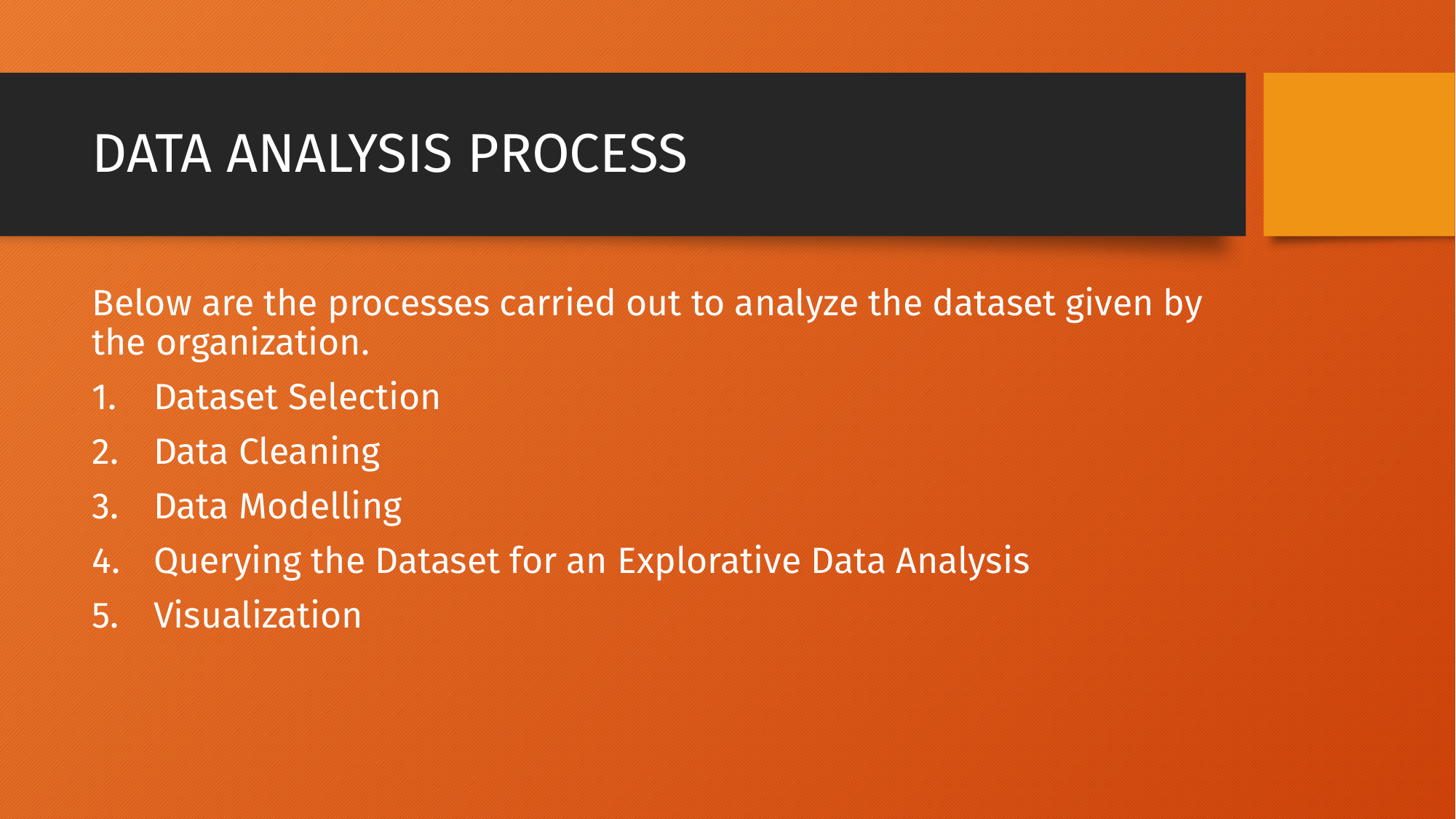

# DATA ANALYSIS PROCESS
Below are the processes carried out to analyze the dataset given by the organization.
Dataset Selection
Data Cleaning
Data Modelling
Querying the Dataset for an Explorative Data Analysis
Visualization